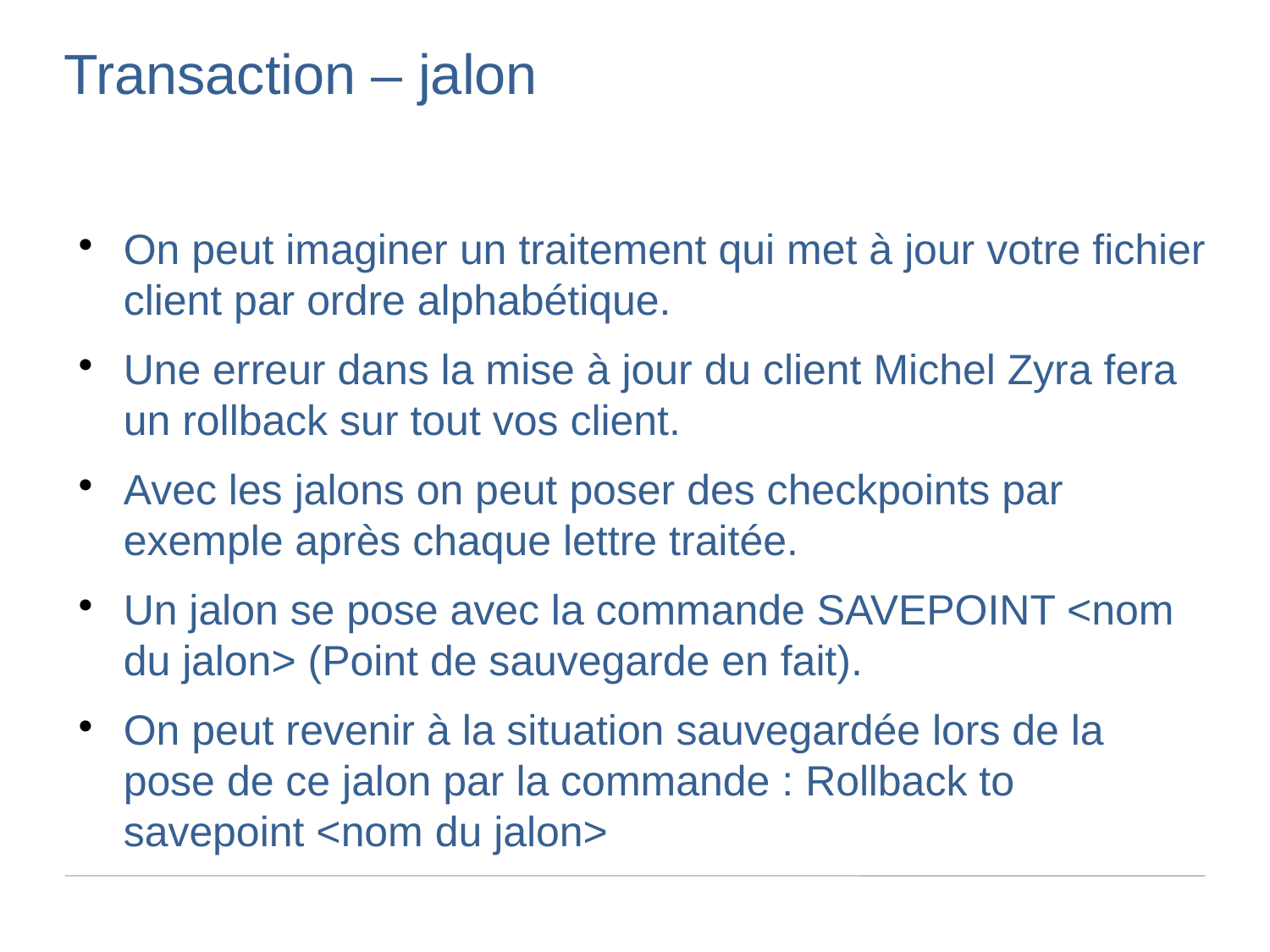

Transaction – jalon
On peut imaginer un traitement qui met à jour votre fichier client par ordre alphabétique.
Une erreur dans la mise à jour du client Michel Zyra fera un rollback sur tout vos client.
Avec les jalons on peut poser des checkpoints par exemple après chaque lettre traitée.
Un jalon se pose avec la commande SAVEPOINT <nom du jalon> (Point de sauvegarde en fait).
On peut revenir à la situation sauvegardée lors de la pose de ce jalon par la commande : Rollback to savepoint <nom du jalon>